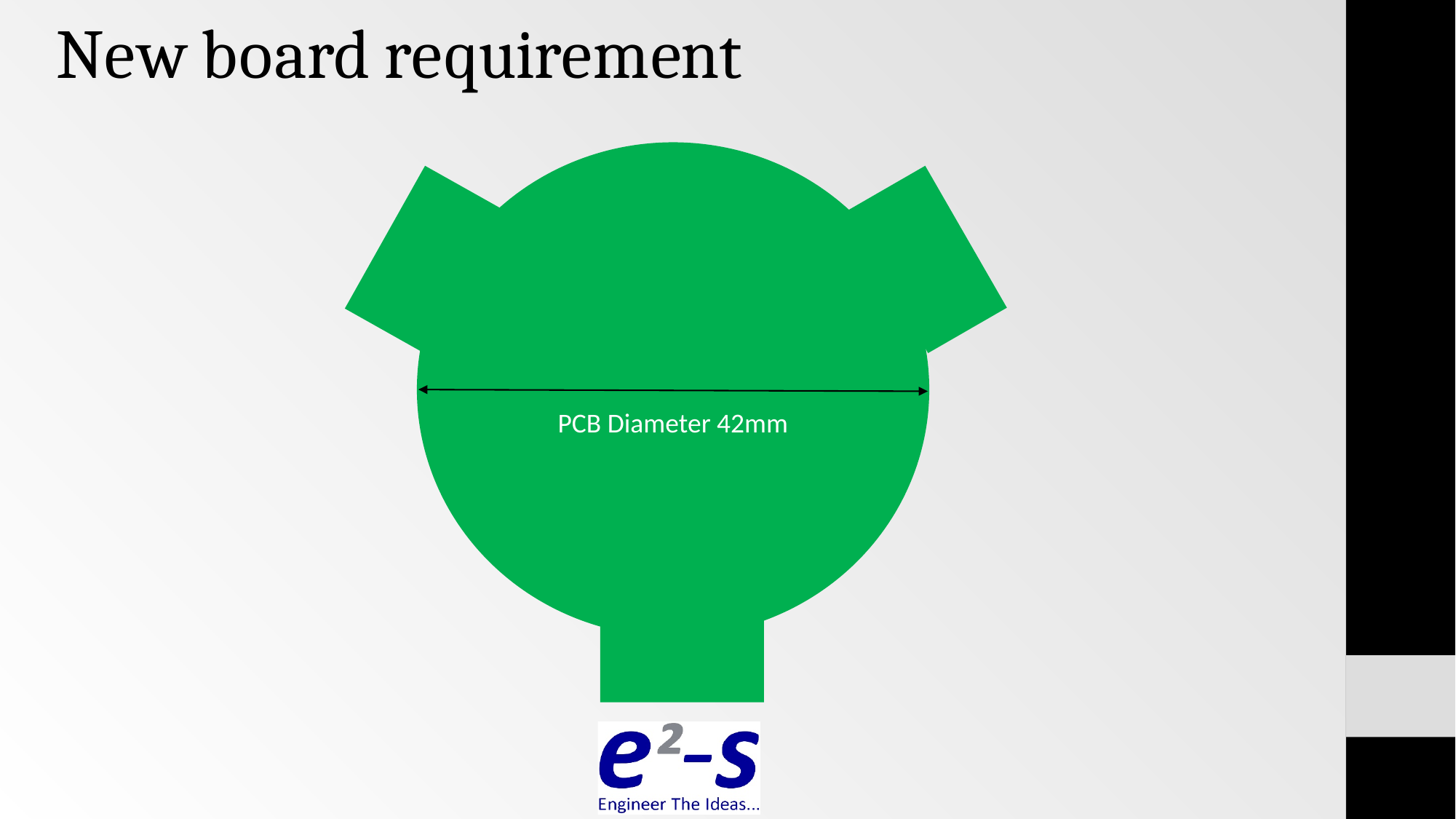

# New board requirement

PCB Diameter 42mm